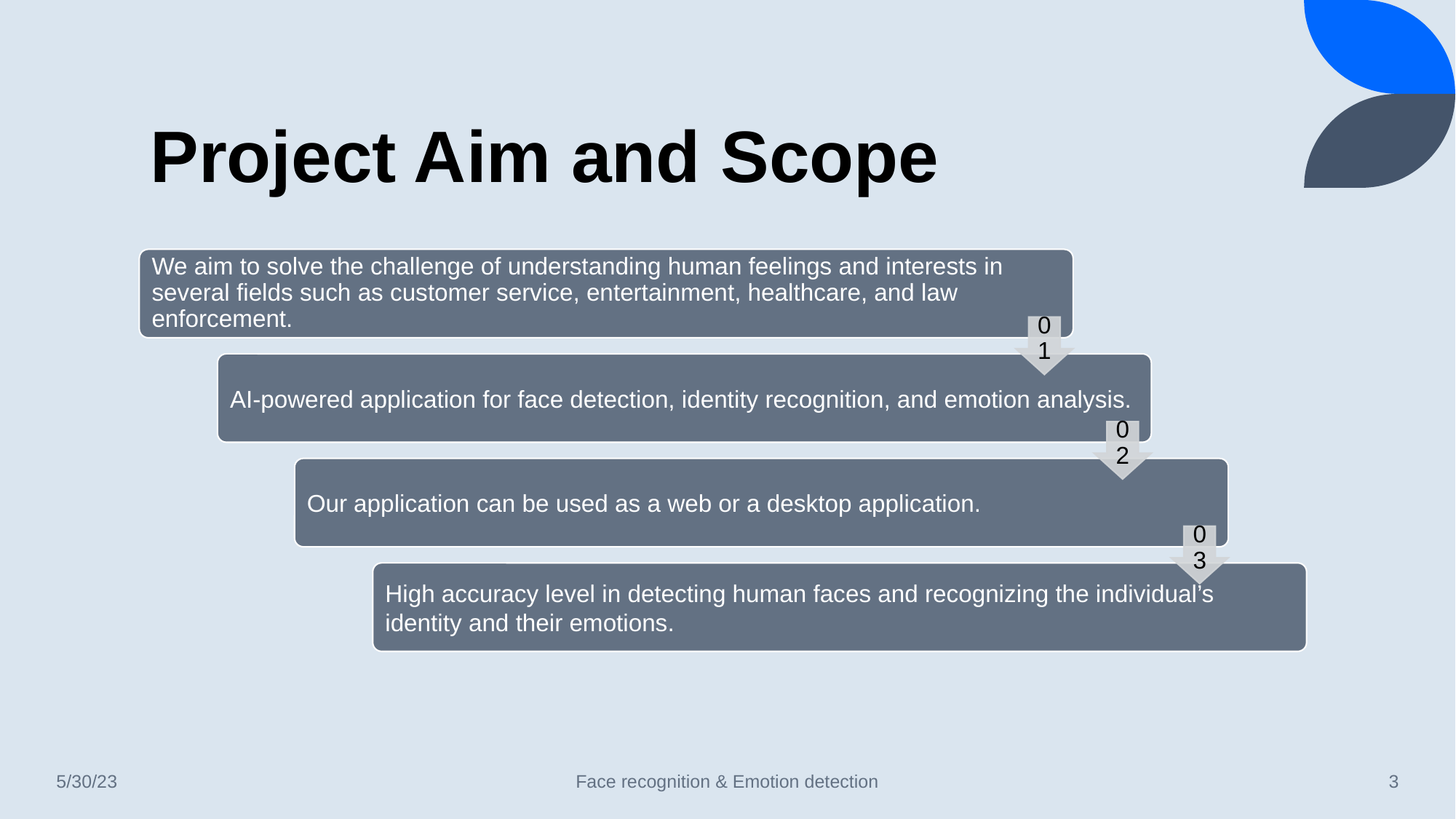

# Project Aim and Scope
We aim to solve the challenge of understanding human feelings and interests in several fields such as customer service, entertainment, healthcare, and law enforcement.
AI-powered application for face detection, identity recognition, and emotion analysis.
Our application can be used as a web or a desktop application.
High accuracy level in detecting human faces and recognizing the individual’s identity and their emotions.
01
02
03
5/30/23
Face recognition & Emotion detection
3